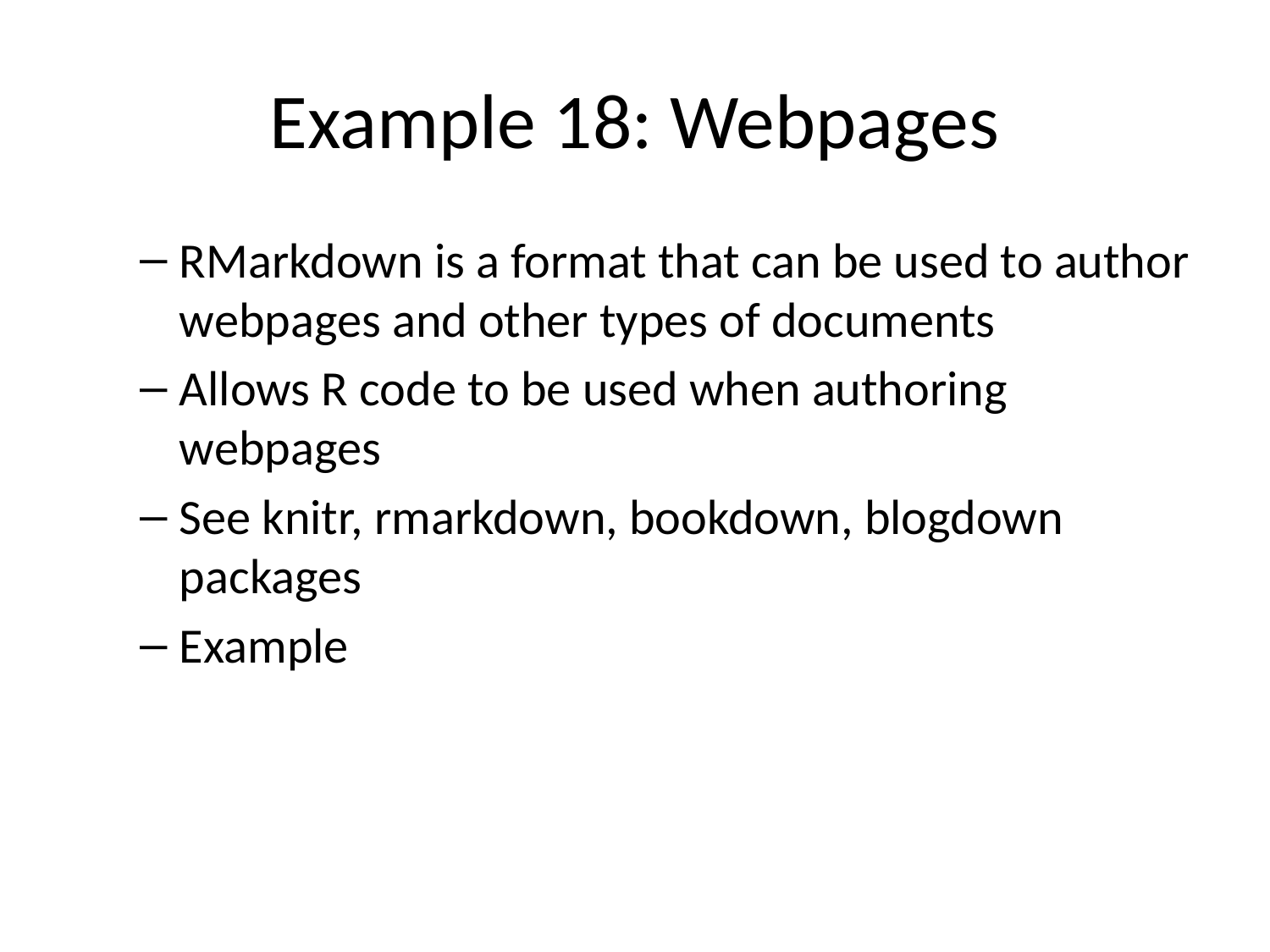

# Example 18: Webpages
RMarkdown is a format that can be used to author webpages and other types of documents
Allows R code to be used when authoring webpages
See knitr, rmarkdown, bookdown, blogdown packages
Example